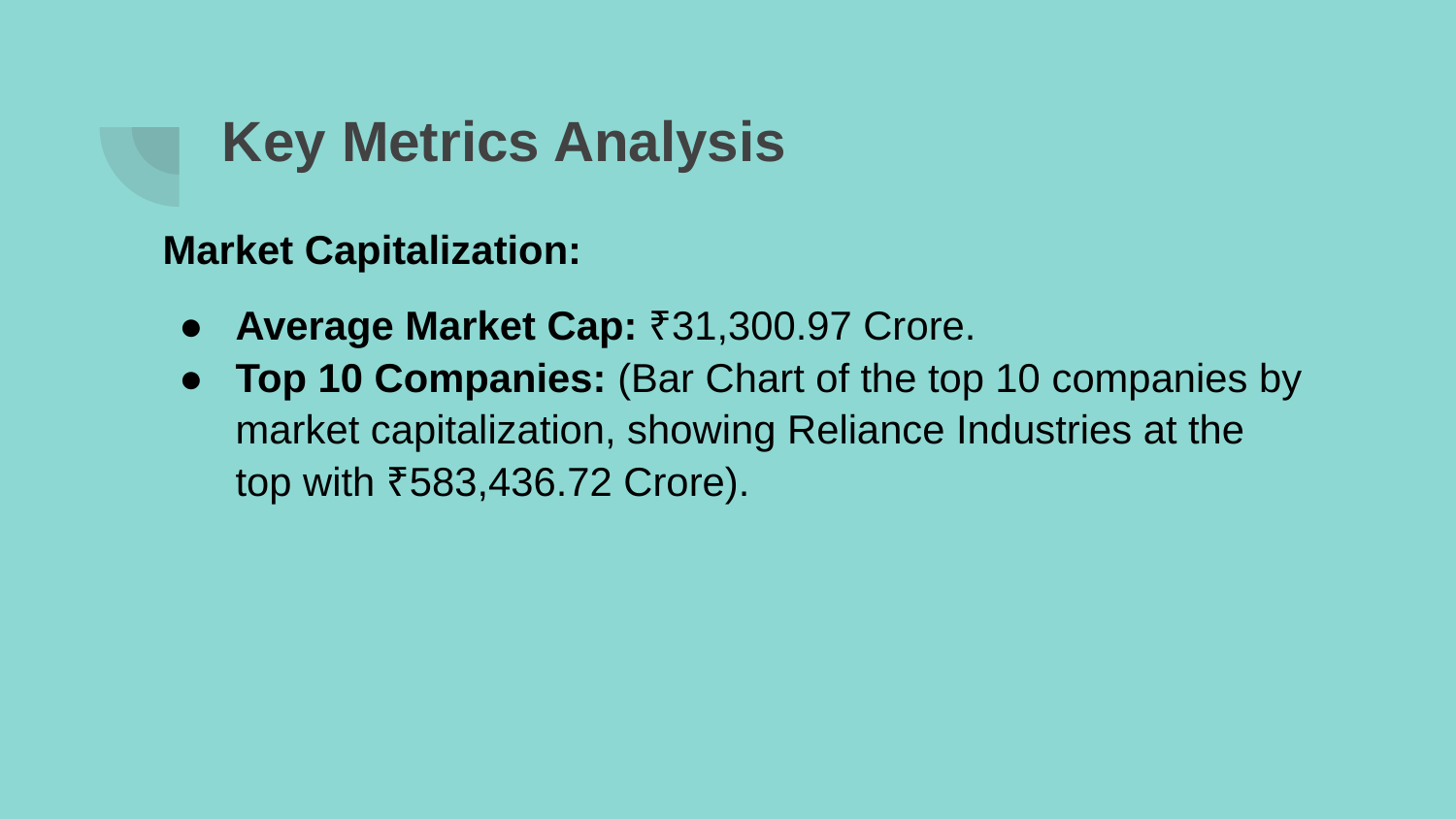

# Key Metrics Analysis
Market Capitalization:
Average Market Cap: ₹31,300.97 Crore.
Top 10 Companies: (Bar Chart of the top 10 companies by market capitalization, showing Reliance Industries at the top with ₹583,436.72 Crore).